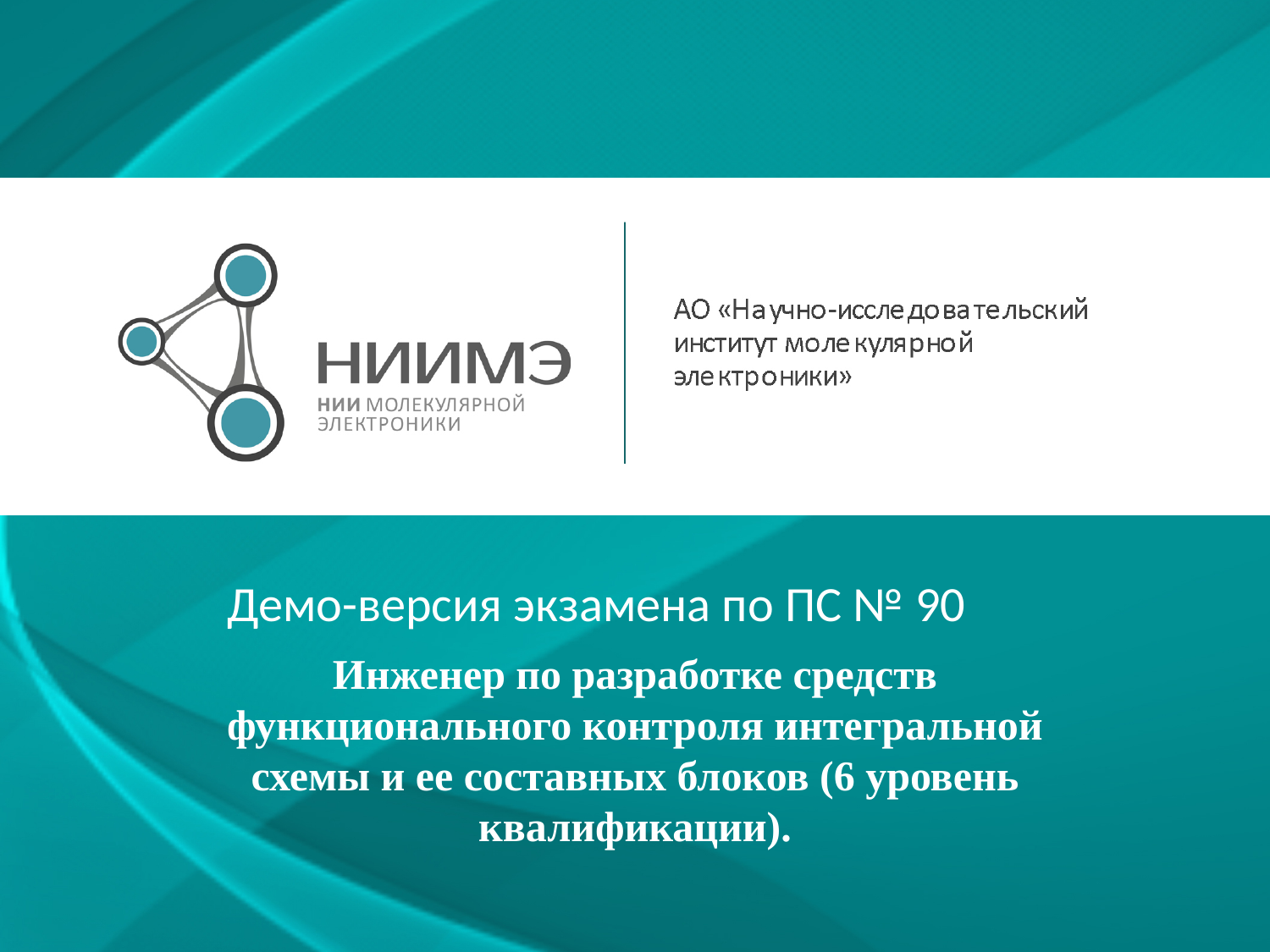

Демо-версия экзамена по ПС № 90
Инженер по разработке средств функционального контроля интегральной схемы и ее составных блоков (6 уровень квалификации).